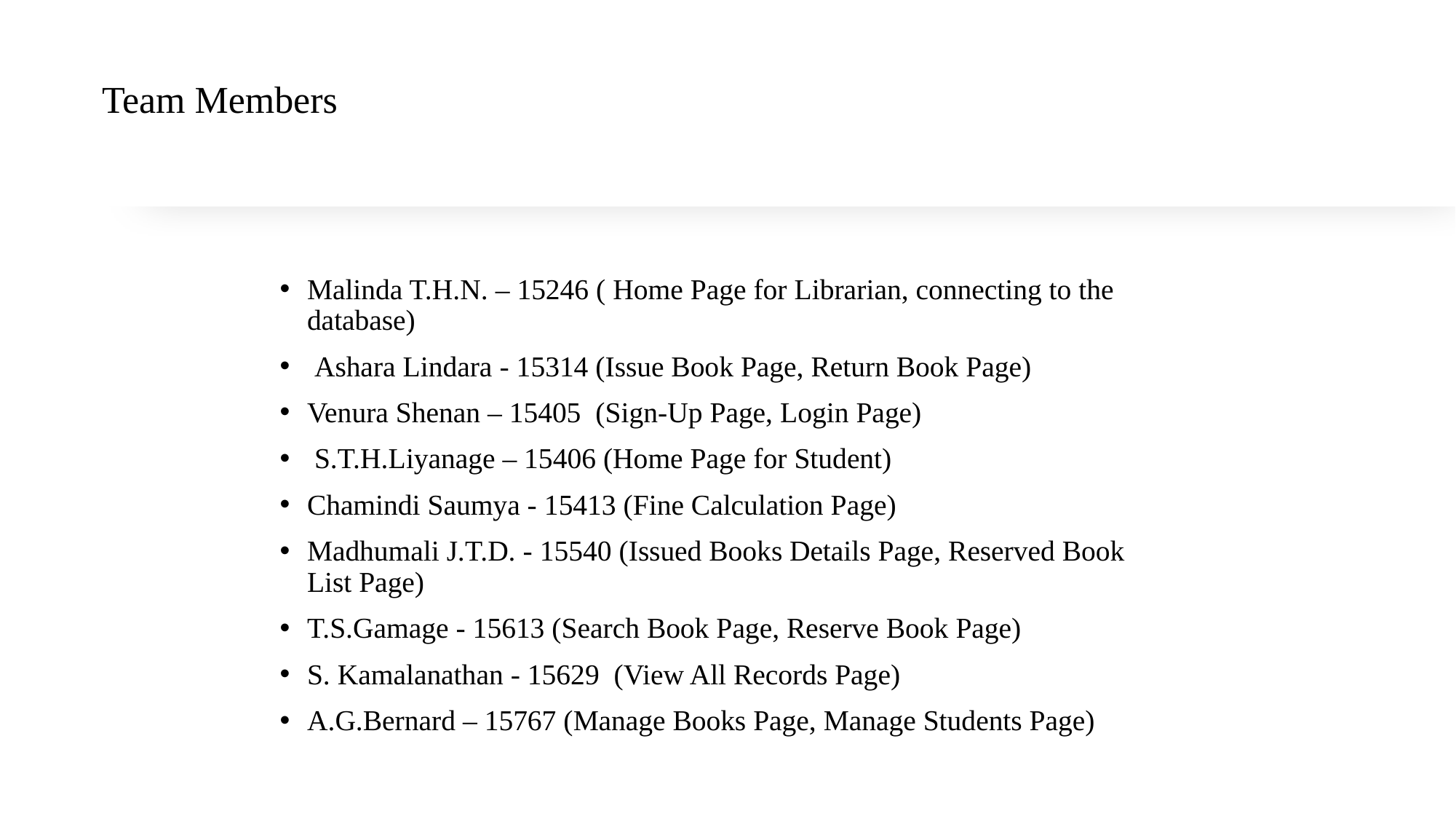

# Team Members
Malinda T.H.N. – 15246 ( Home Page for Librarian, connecting to the database)
 Ashara Lindara - 15314 (Issue Book Page, Return Book Page)
Venura Shenan – 15405  (Sign-Up Page, Login Page)
 S.T.H.Liyanage – 15406 (Home Page for Student)
Chamindi Saumya - 15413 (Fine Calculation Page)
Madhumali J.T.D. - 15540 (Issued Books Details Page, Reserved Book List Page)
T.S.Gamage - 15613 (Search Book Page, Reserve Book Page)
S. Kamalanathan - 15629  (View All Records Page)
A.G.Bernard – 15767 (Manage Books Page, Manage Students Page)